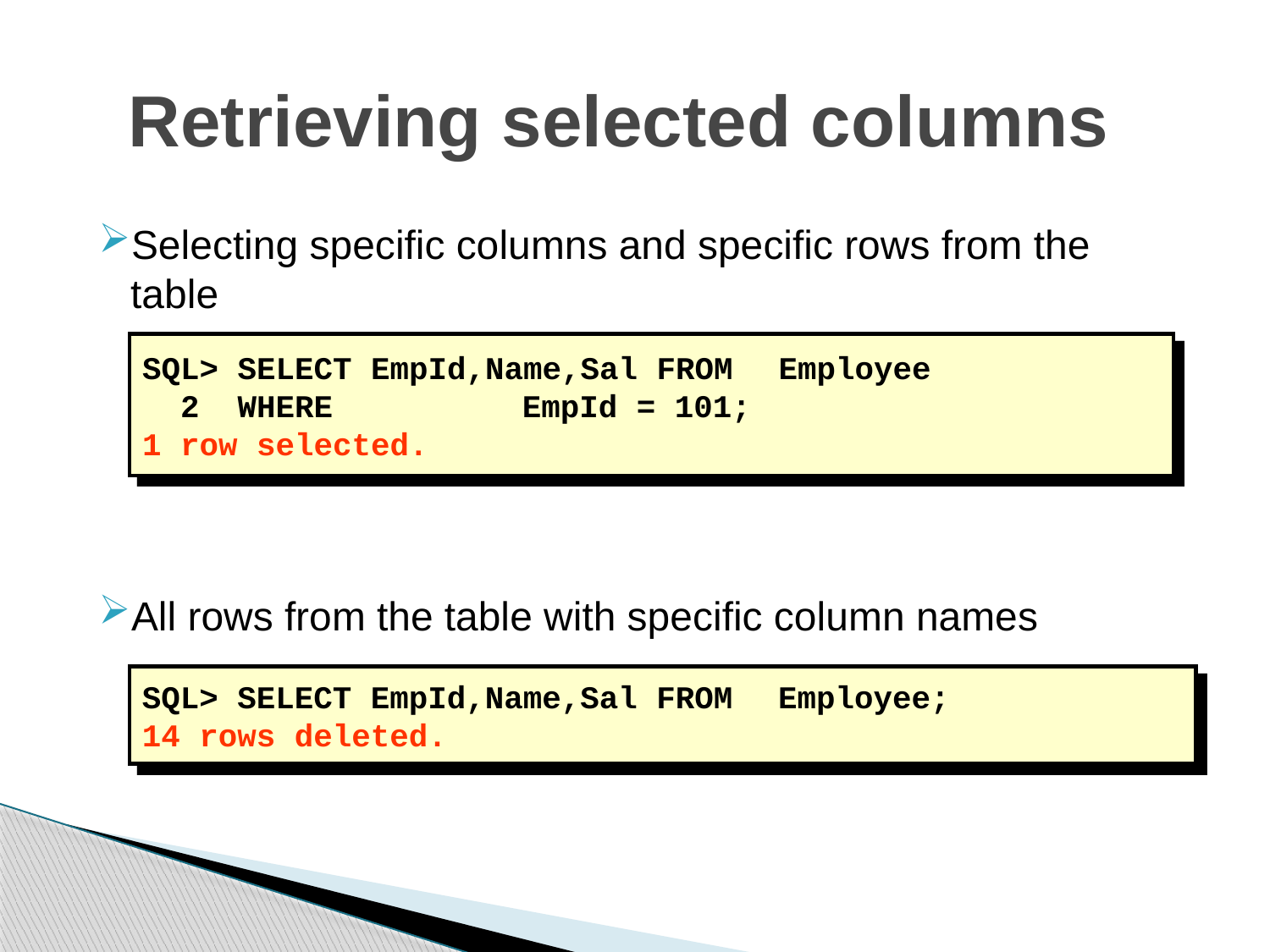

# Retrieving selected columns
Selecting specific columns and specific rows from the table

All rows from the table with specific column names
SQL> SELECT EmpId,Name,Sal FROM	Employee
  2  WHERE 		EmpId = 101;
1 row selected.
SQL> SELECT EmpId,Name,Sal FROM	Employee;
14 rows deleted.